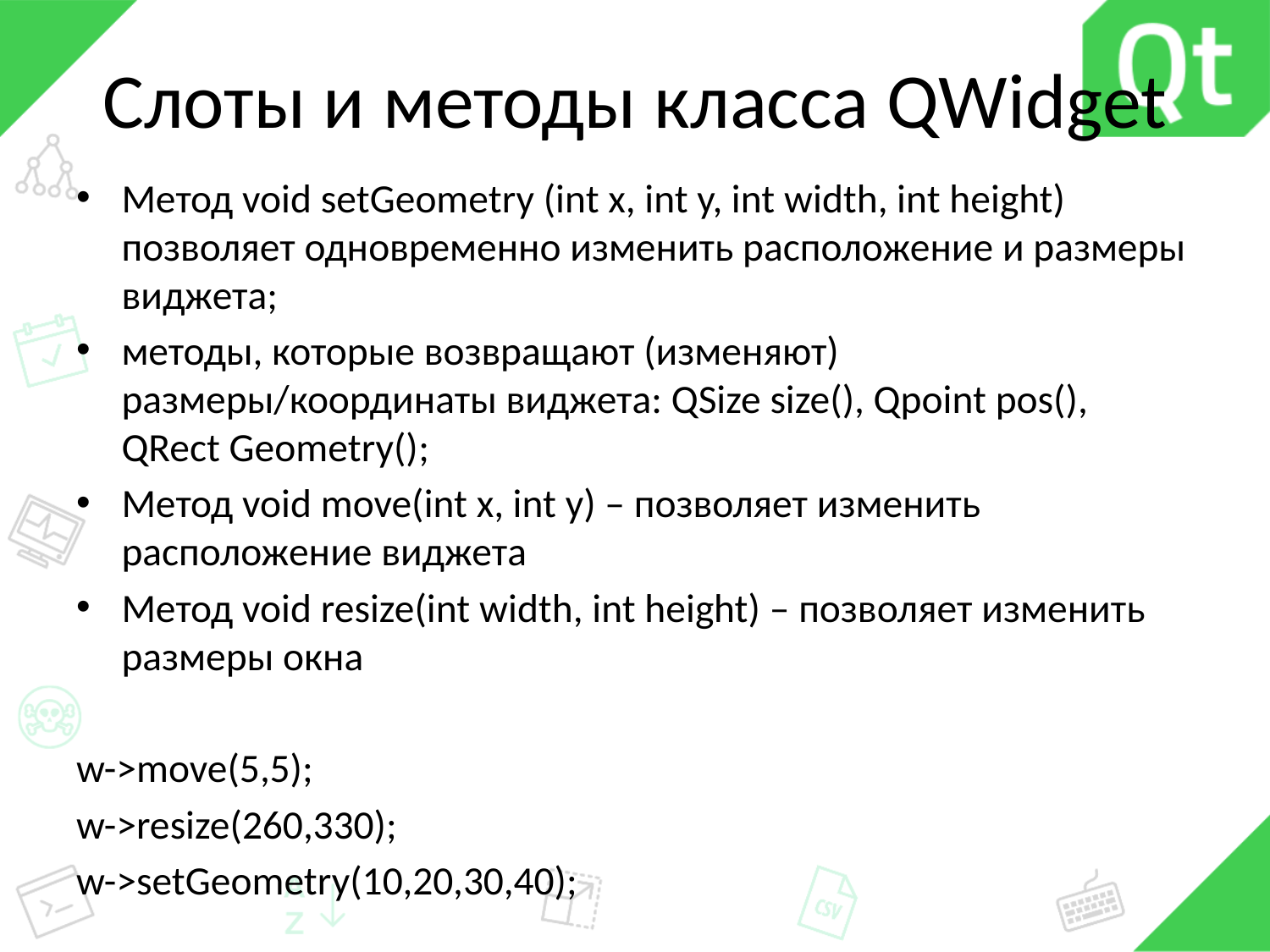

# Слоты и методы класса QWidget
Метод void setGeometry (int x, int y, int width, int height) позволяет одновременно изменить расположение и размеры виджета;
методы, которые возвращают (изменяют) размеры/координаты виджета: QSize size(), Qpoint pos(), QRect Geometry();
Метод void move(int x, int y) – позволяет изменить расположение виджета
Метод void resize(int width, int height) – позволяет изменить размеры окна

w->move(5,5);
w->resize(260,330);
w->setGeometry(10,20,30,40);